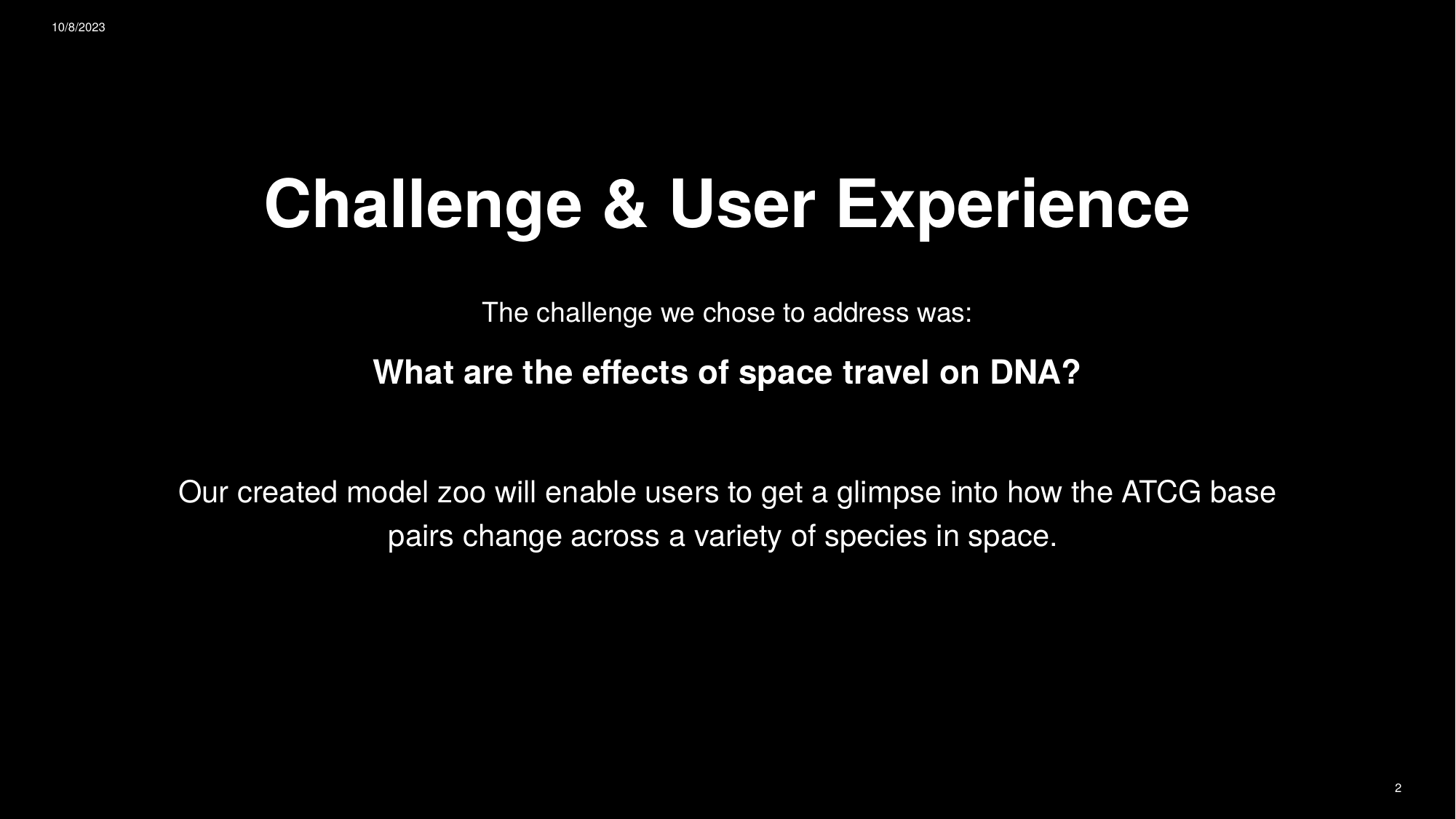

10/8/2023
# Challenge & User Experience
The challenge we chose to address was:
What are the effects of space travel on DNA?

Our created model zoo will enable users to get a glimpse into how the ATCG base pairs change across a variety of species in space.
2